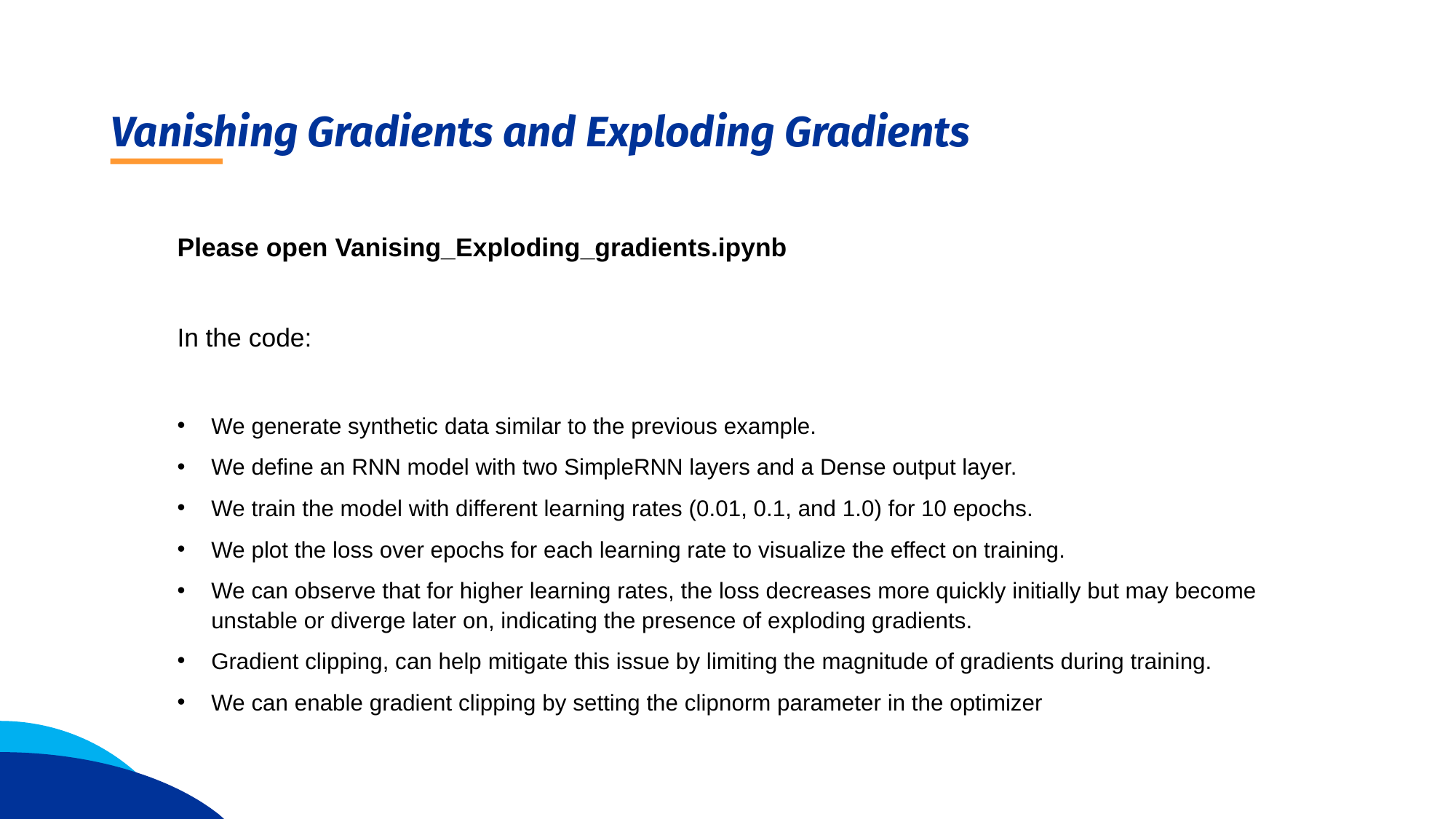

Vanishing Gradients and Exploding Gradients

Please open Vanising_Exploding_gradients.ipynb

In the code:

We generate synthetic data similar to the previous example.
We define an RNN model with two SimpleRNN layers and a Dense output layer.
We train the model with different learning rates (0.01, 0.1, and 1.0) for 10 epochs.
We plot the loss over epochs for each learning rate to visualize the effect on training.
We can observe that for higher learning rates, the loss decreases more quickly initially but may become unstable or diverge later on, indicating the presence of exploding gradients.
Gradient clipping, can help mitigate this issue by limiting the magnitude of gradients during training.
We can enable gradient clipping by setting the clipnorm parameter in the optimizer